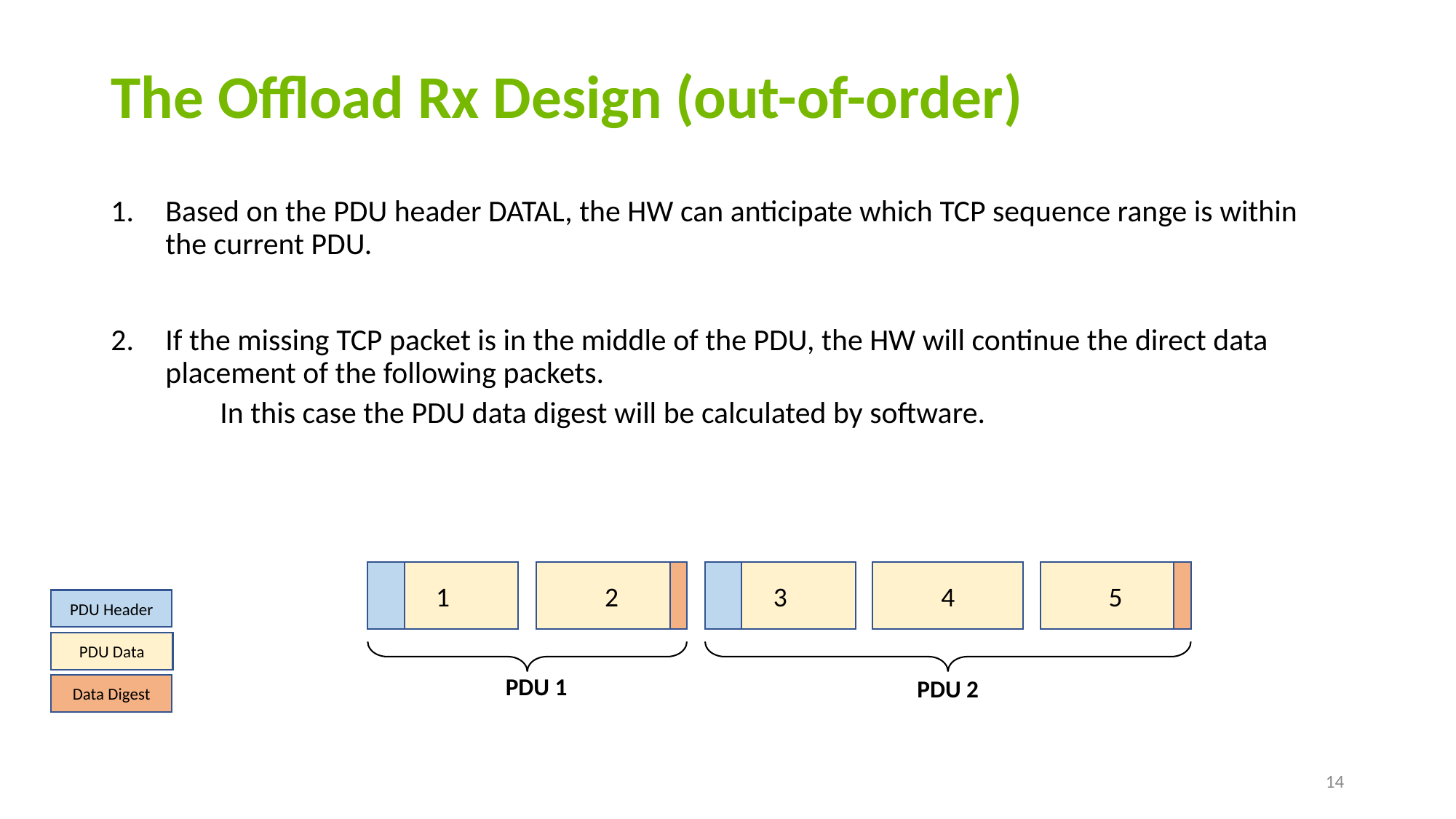

# The Offload Rx Design (out-of-order)
Based on the PDU header DATAL, the HW can anticipate which TCP sequence range is within the current PDU.

If the missing TCP packet is in the middle of the PDU, the HW will continue the direct data placement of the following packets.
In this case the PDU data digest will be calculated by software.

1

2

3

4
5

PDU Header
PDU Data
PDU 1
PDU 2
Data Digest
14